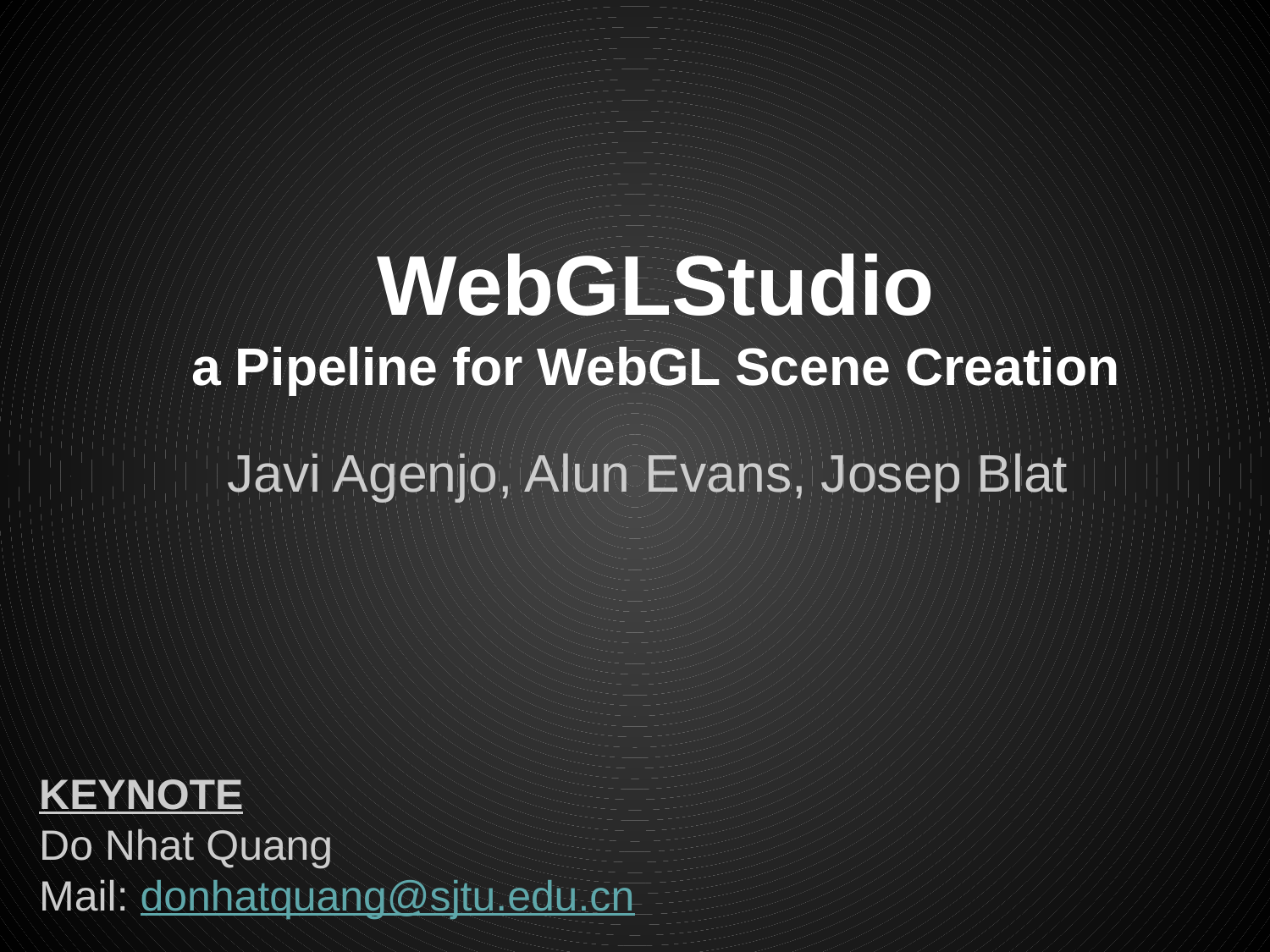

# WebGLStudio
a Pipeline for WebGL Scene Creation
Javi Agenjo, Alun Evans, Josep Blat

KEYNOTE
Do Nhat Quang
Mail: donhatquang@sjtu.edu.cn